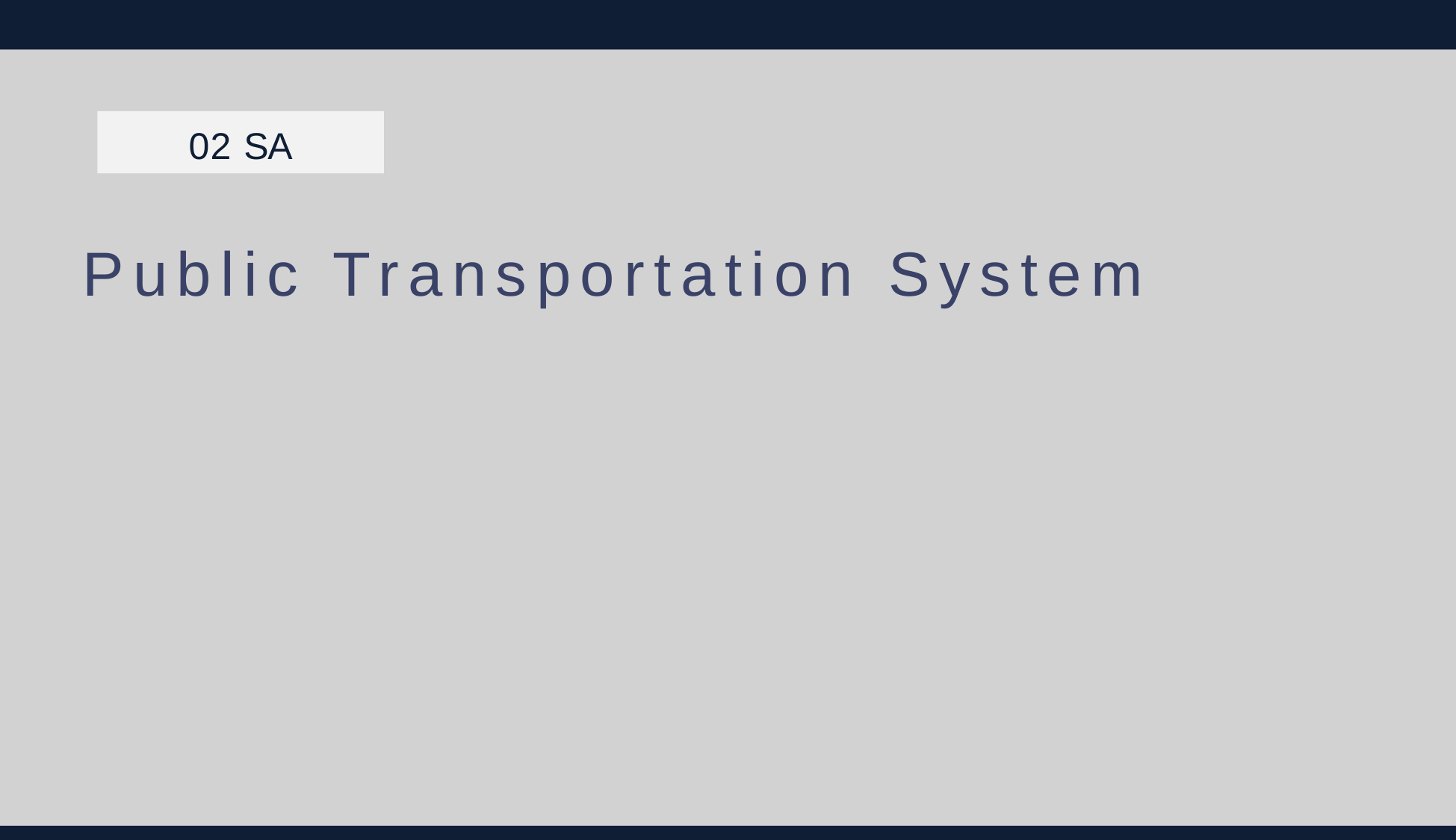

0 2   S A
Public Transportation System